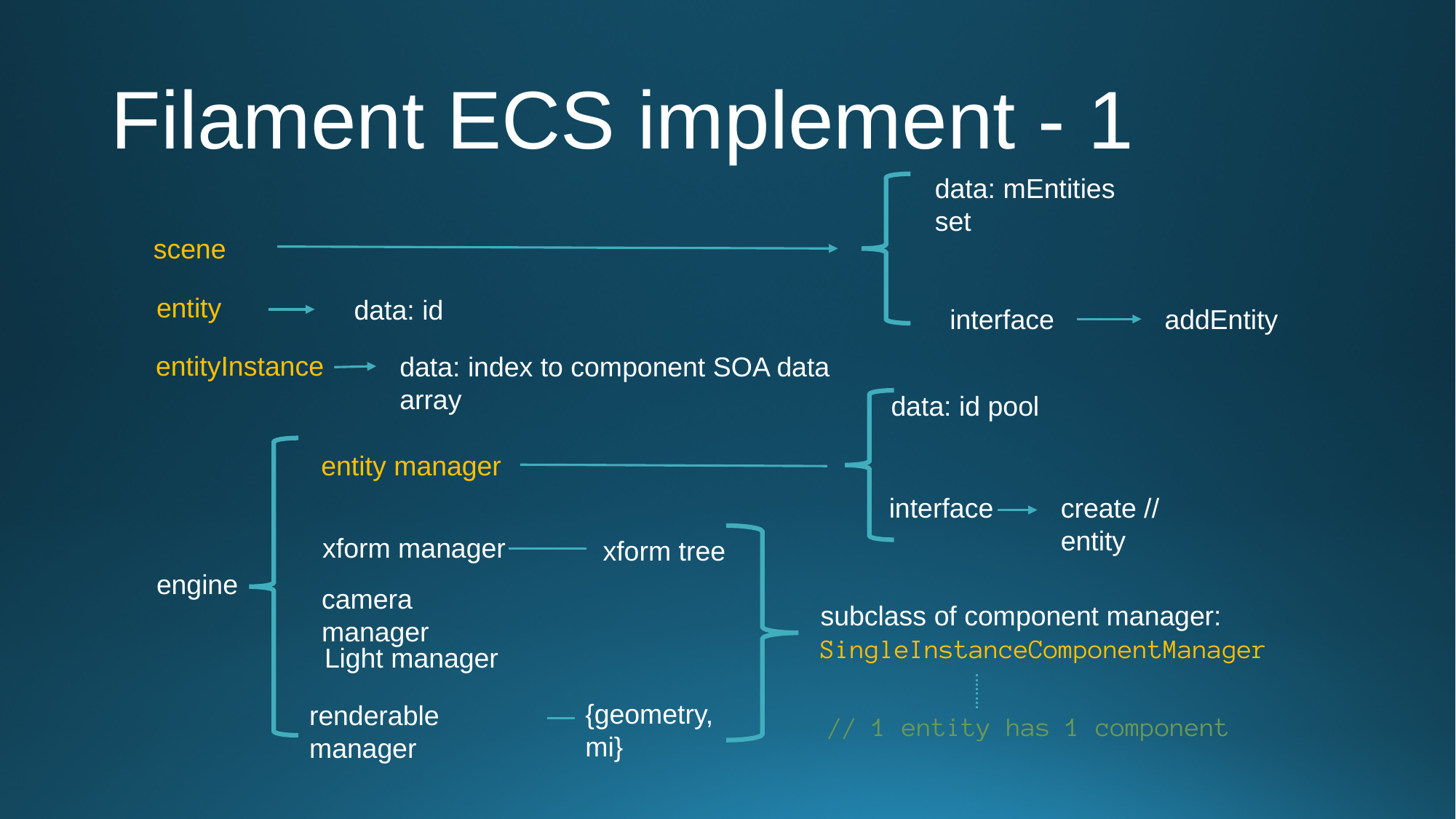

# Filament ECS implement - 1
data: mEntities set

scene
entity
data: id
interface
addEntity
entityInstance
data: index to component SOA data array
data: id pool

entity manager
interface
create // entity
xform manager

xform tree
engine
camera manager
subclass of component manager:
SingleInstanceComponentManager
Light manager
{geometry, mi}
renderable manager
// 1 entity has 1 component